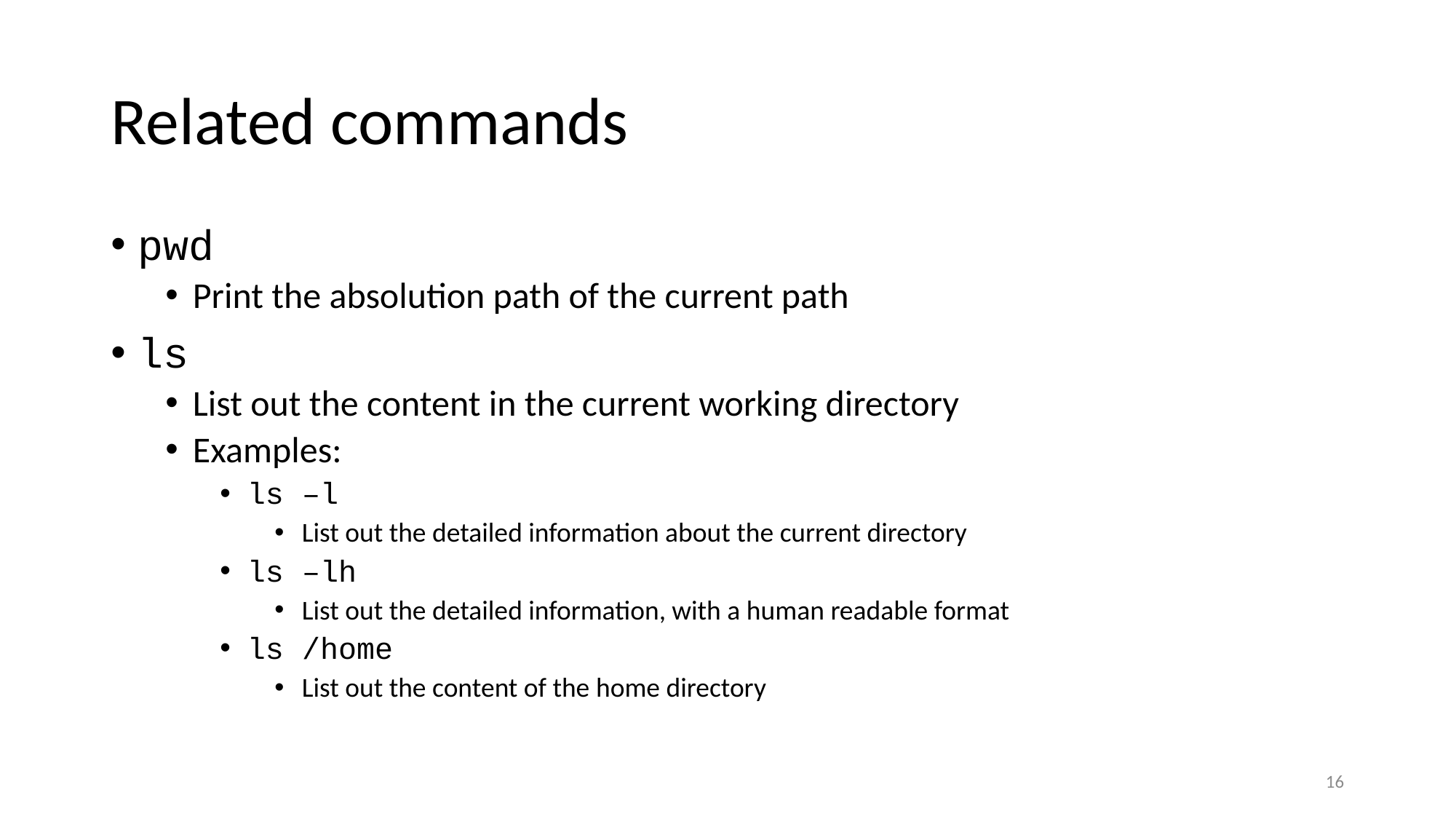

# Related commands
pwd
Print the absolution path of the current path
ls
List out the content in the current working directory
Examples:
ls –l
List out the detailed information about the current directory
ls –lh
List out the detailed information, with a human readable format
ls /home
List out the content of the home directory

16